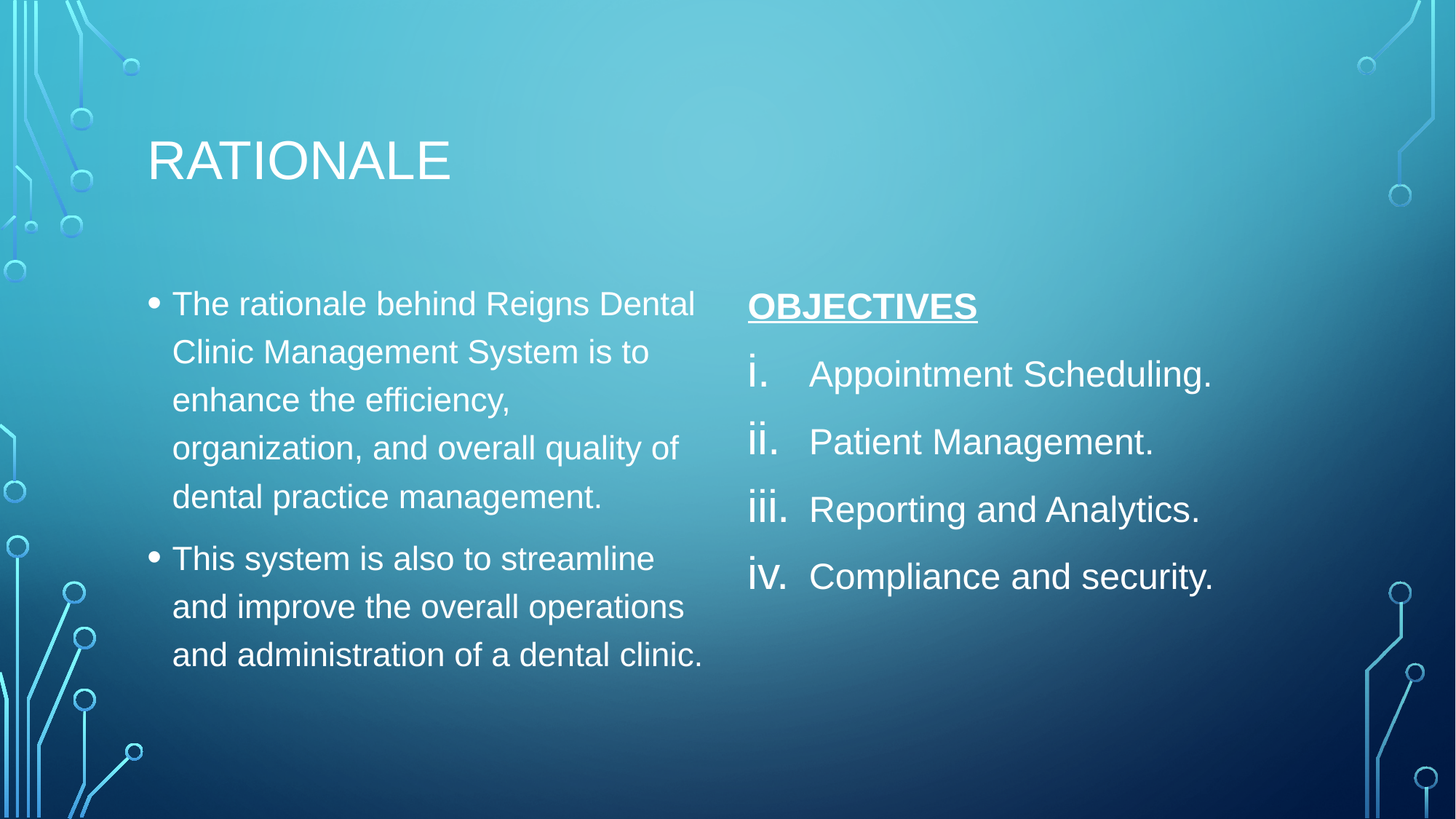

# rationale
The rationale behind Reigns Dental Clinic Management System is to enhance the efficiency, organization, and overall quality of dental practice management.
This system is also to streamline and improve the overall operations and administration of a dental clinic.

OBJECTIVES
Appointment Scheduling.
Patient Management.
Reporting and Analytics.
Compliance and security.